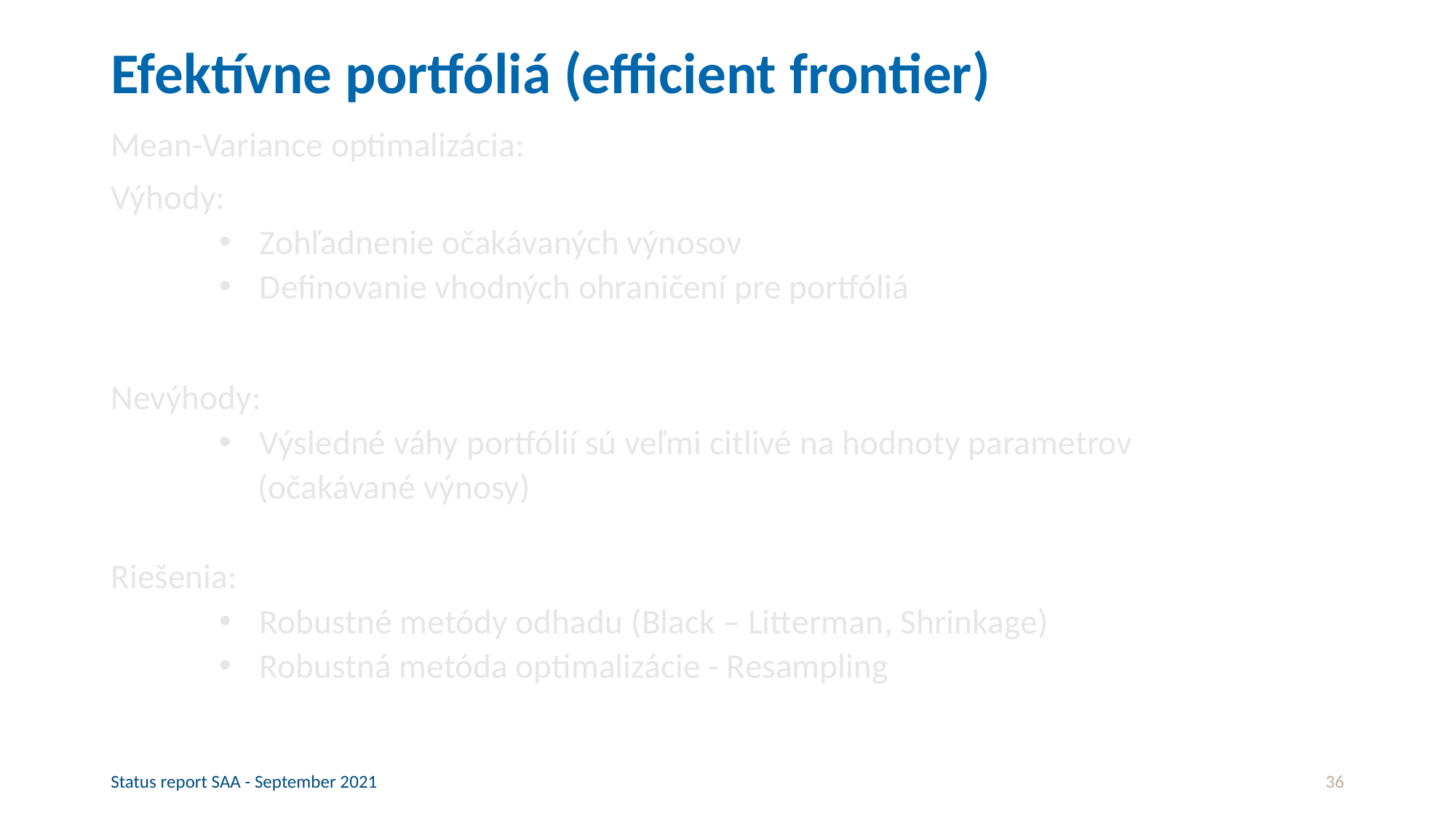

Efektívne portfóliá (efficient frontier)
Mean-Variance optimalizácia:
Výhody:
Zohľadnenie očakávaných výnosov
Definovanie vhodných ohraničení pre portfóliá

Nevýhody:
Výsledné váhy portfólií sú veľmi citlivé na hodnoty parametrov
     (očakávané výnosy)

Riešenia:
Robustné metódy odhadu (Black – Litterman, Shrinkage)
Robustná metóda optimalizácie - Resampling

Status report SAA - September 2021
36